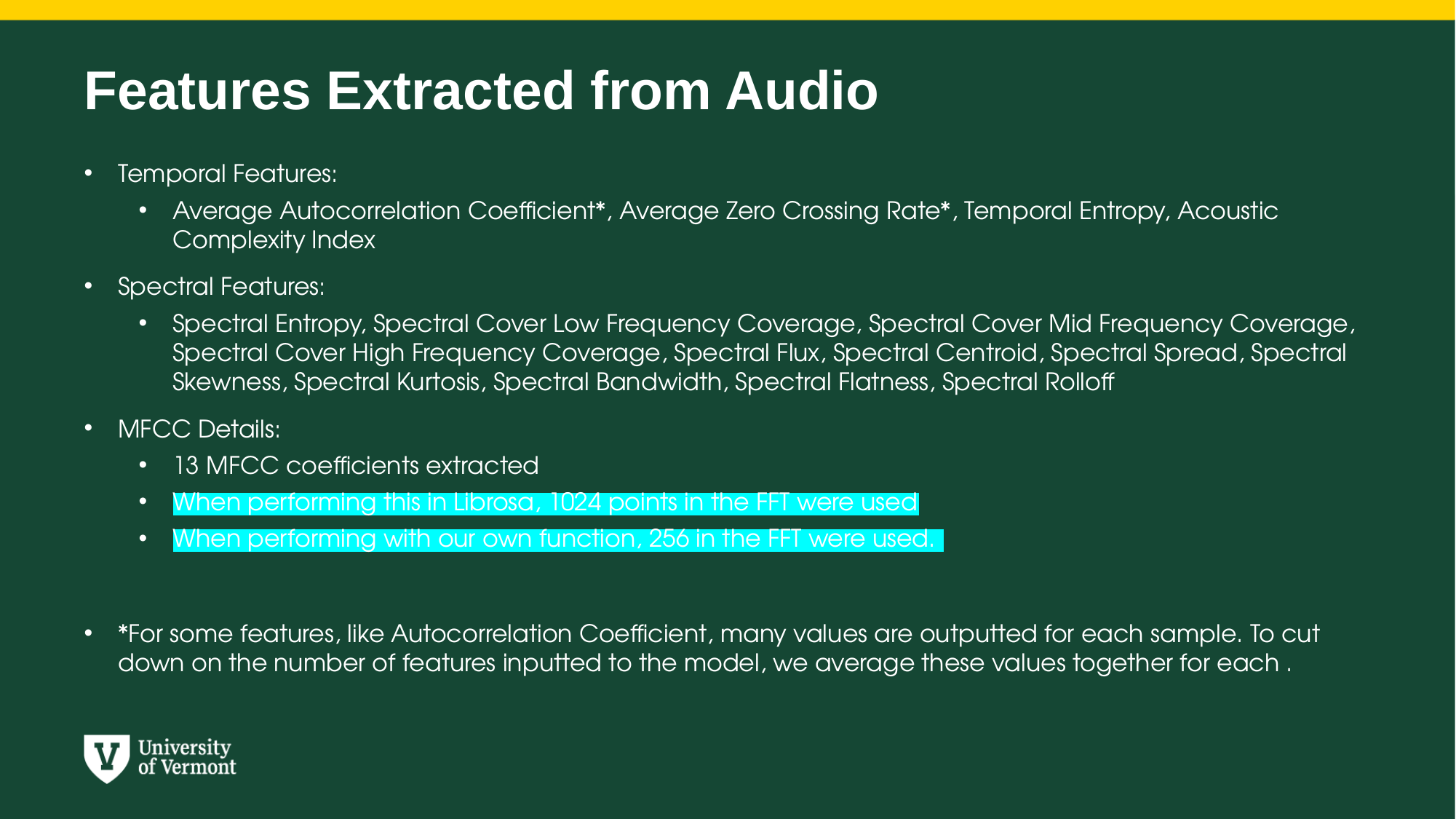

# Features Extracted from Audio
Temporal Features:
Average Autocorrelation Coefficient*, Average Zero Crossing Rate*, Temporal Entropy, Acoustic Complexity Index
Spectral Features:
Spectral Entropy, Spectral Cover Low Frequency Coverage, Spectral Cover Mid Frequency Coverage, Spectral Cover High Frequency Coverage, Spectral Flux, Spectral Centroid, Spectral Spread, Spectral Skewness, Spectral Kurtosis, Spectral Bandwidth, Spectral Flatness, Spectral Rolloff
MFCC Details:
13 MFCC coefficients extracted
When performing this in Librosa, 1024 points in the FFT were used
When performing with our own function, 256 in the FFT were used.

*For some features, like Autocorrelation Coefficient, many values are outputted for each sample. To cut down on the number of features inputted to the model, we average these values together for each .